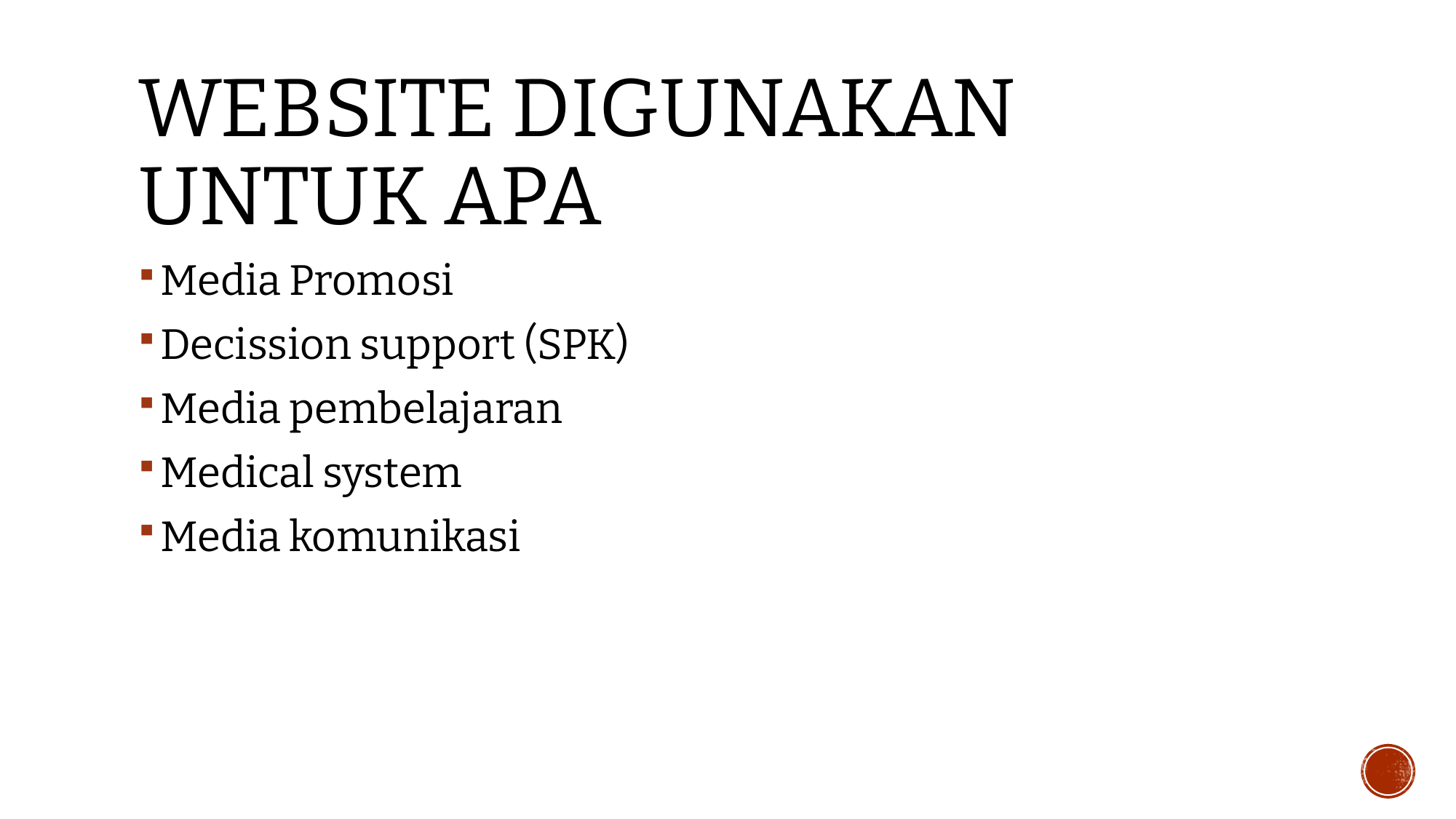

# Website digunAkan untuk apa
Media Promosi
Decission support (SPK)
Media pembelajaran
Medical system
Media komunikasi